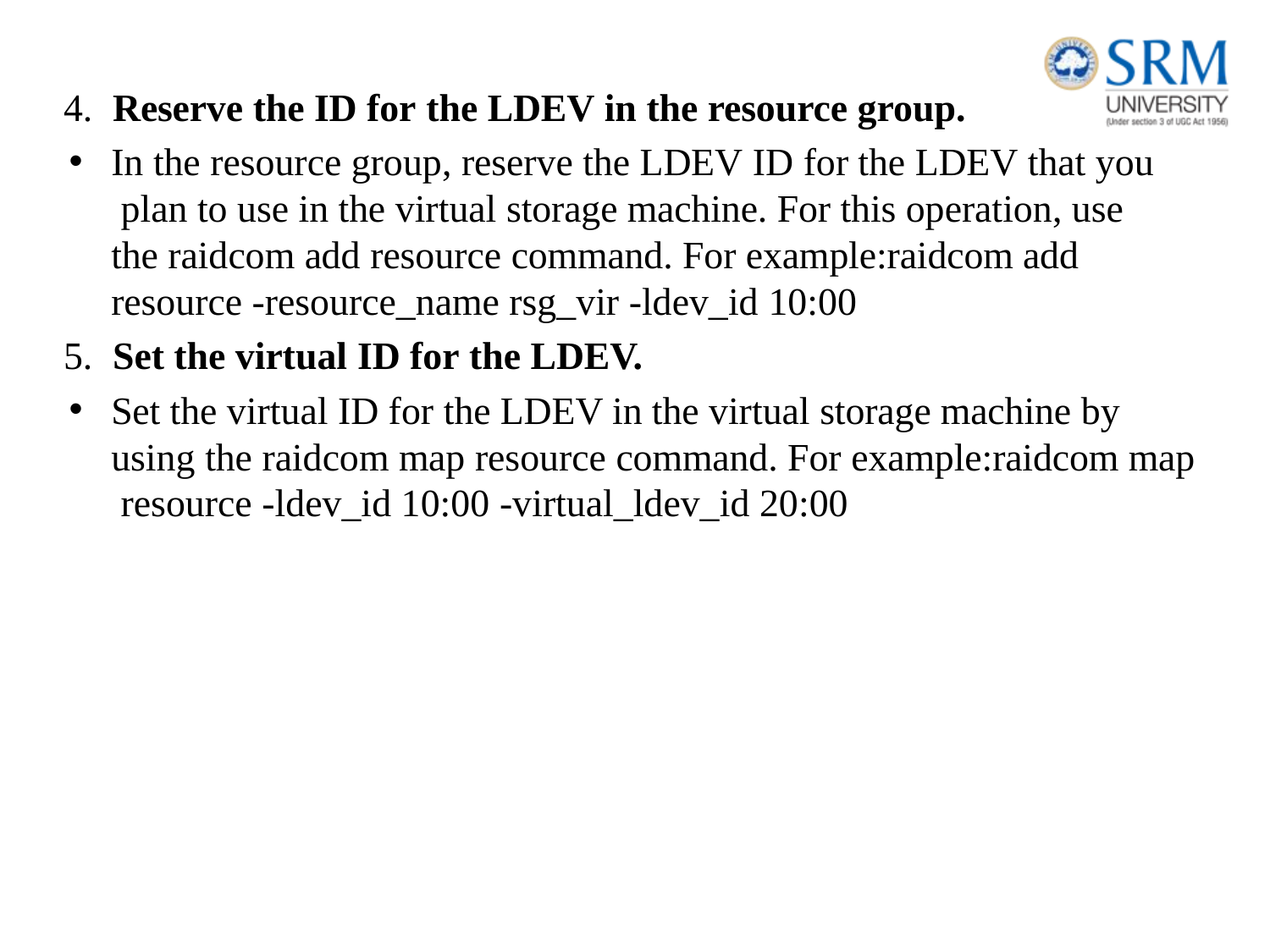

4.	Reserve the ID for the LDEV in the resource group.
In the resource group, reserve the LDEV ID for the LDEV that you  plan to use in the virtual storage machine. For this operation, use  the raidcom add resource command. For example:raidcom add  resource -resource_name rsg_vir -ldev_id 10:00
5.	Set the virtual ID for the LDEV.
Set the virtual ID for the LDEV in the virtual storage machine by  using the raidcom map resource command. For example:raidcom map  resource -ldev_id 10:00 -virtual_ldev_id 20:00